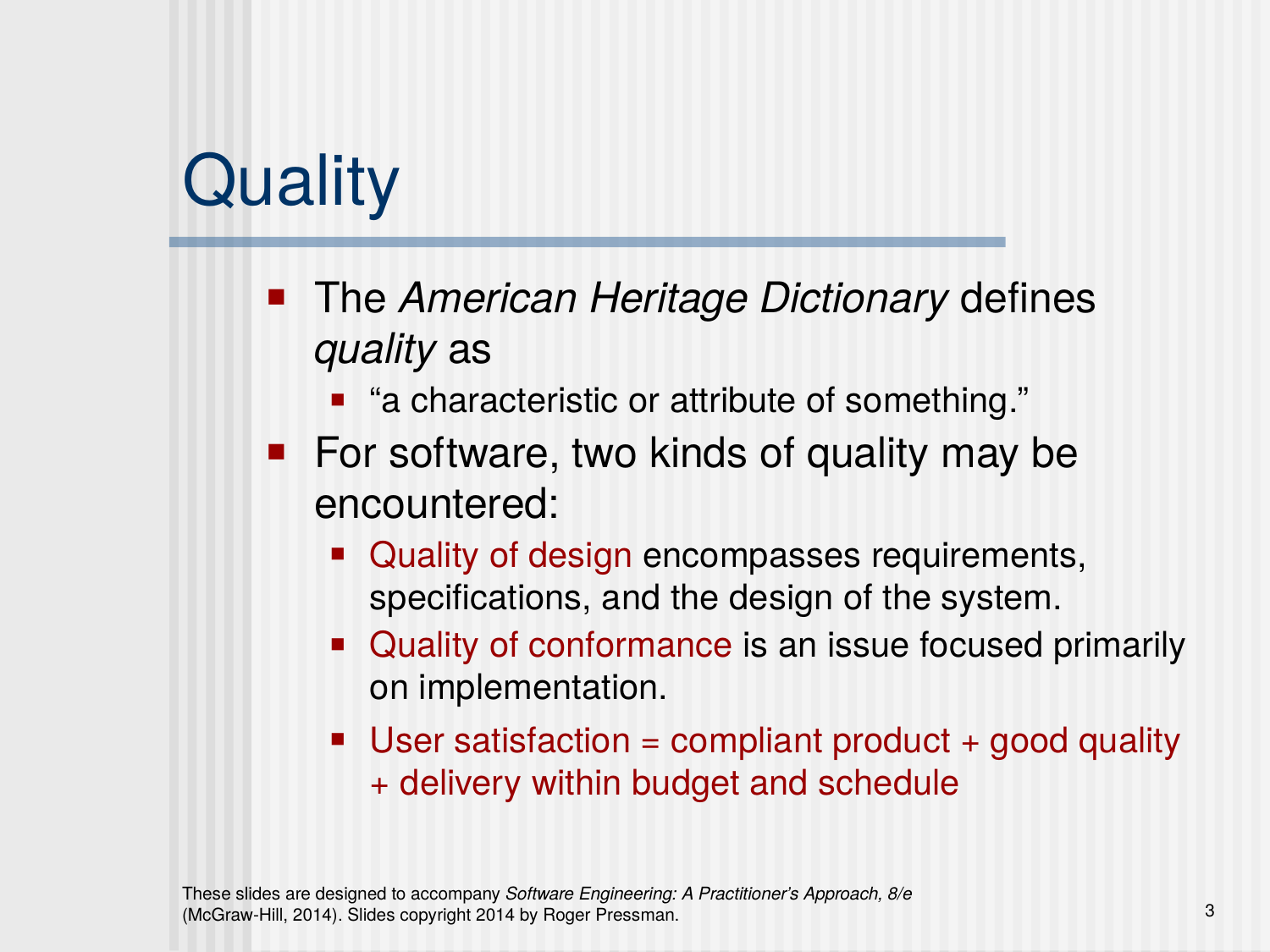

# Quality
The American Heritage Dictionary defines quality as
“a characteristic or attribute of something.”
For software, two kinds of quality may be encountered:
Quality of design encompasses requirements, specifications, and the design of the system.
Quality of conformance is an issue focused primarily on implementation.
User satisfaction = compliant product + good quality + delivery within budget and schedule
These slides are designed to accompany Software Engineering: A Practitioner’s Approach, 8/e (McGraw-Hill, 2014). Slides copyright 2014 by Roger Pressman.
3